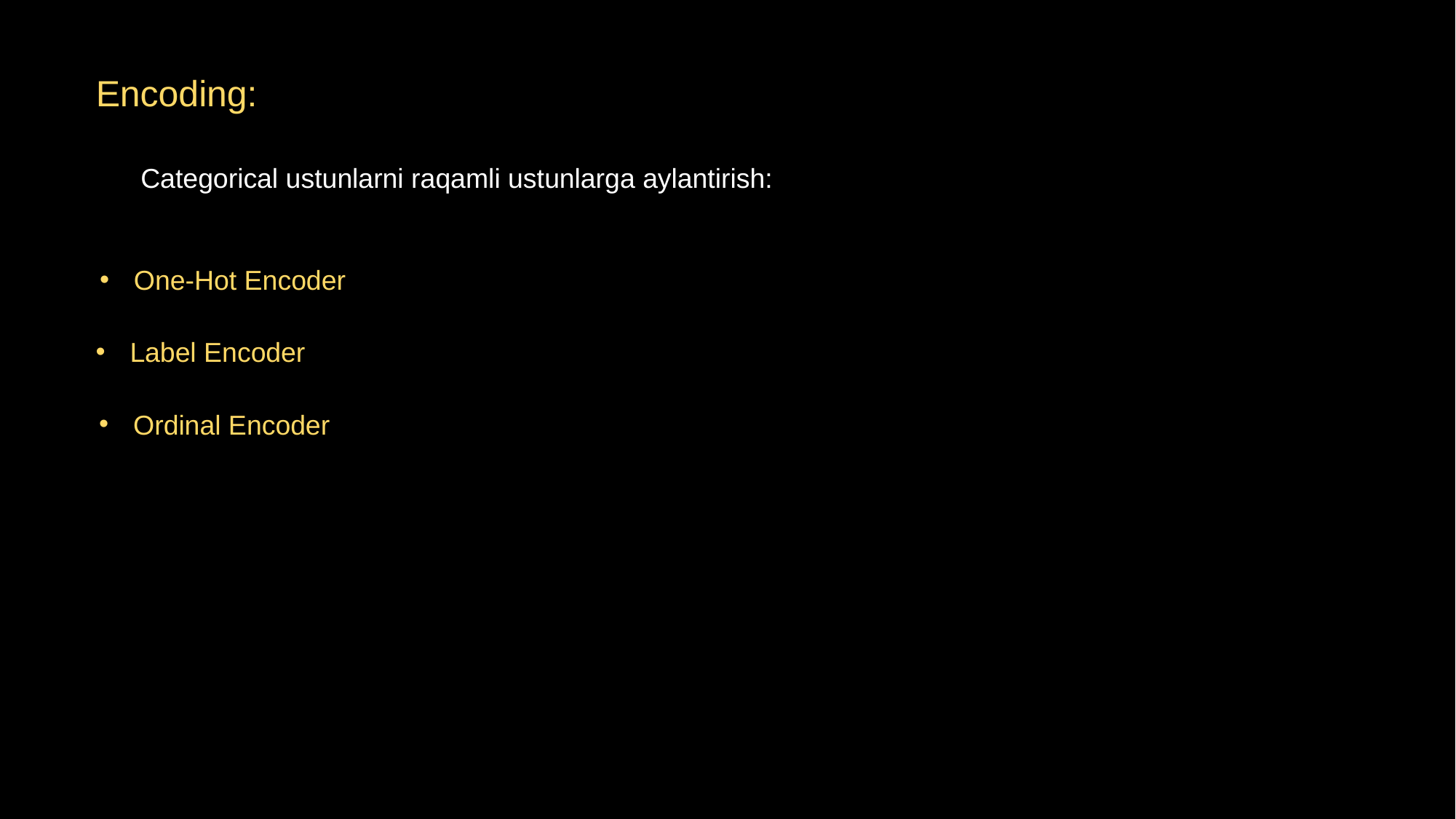

Encoding:
Categorical ustunlarni raqamli ustunlarga aylantirish:
One-Hot Encoder
Label Encoder
Ordinal Encoder